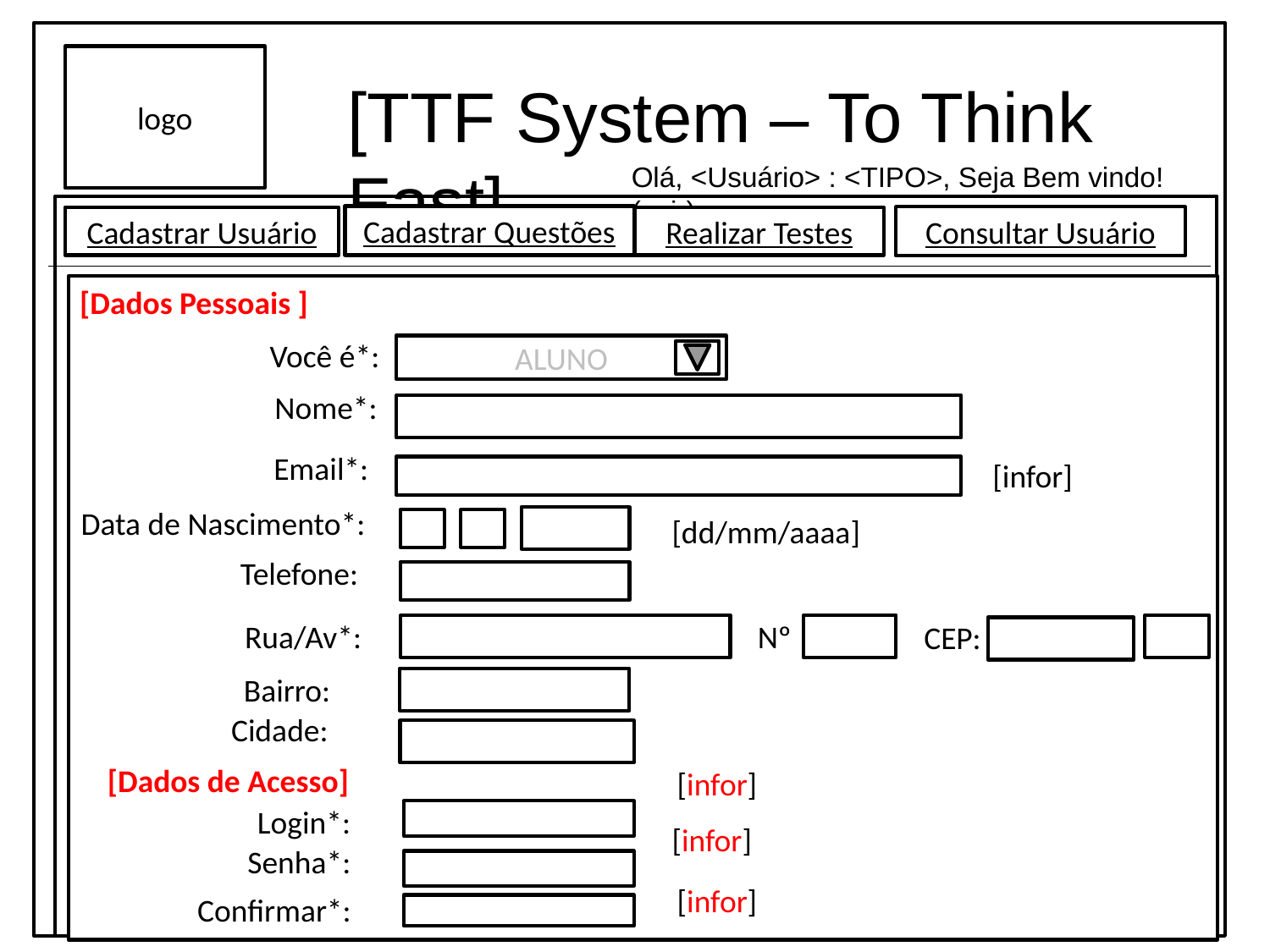

logo
[TTF System – To Think Fast]
Olá, <Usuário> : <TIPO>, Seja Bem vindo!    (sair)

Cadastrar Questões
Consultar Usuário
Cadastrar Usuário
Realizar Testes

[Dados Pessoais ]
Você é*:
ALUNO

Nome*:

Email*:
[infor]

Data de Nascimento*:
[dd/mm/aaaa]

Telefone:

Rua/Av*:
Nº
CEP:

Bairro:

Cidade:

[Dados de Acesso]
[infor]
Login*:

[infor]
Senha*:

[infor]
Confirmar*: